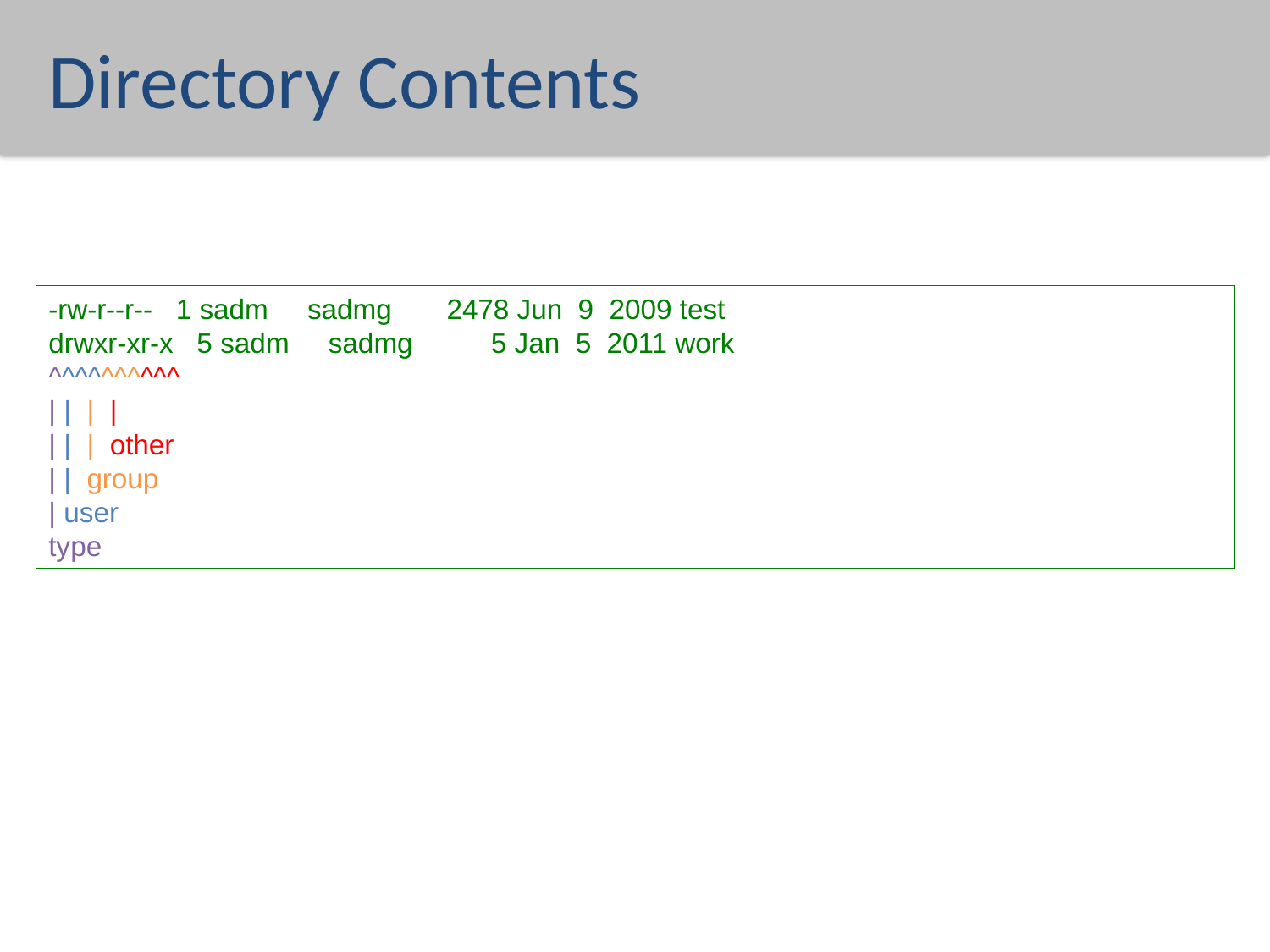

# Directory Contents
-rw-r--r--   1 sadm     sadmg       2478 Jun  9  2009 test
drwxr-xr-x   5 sadm     sadmg          5 Jan  5  2011 work
^^^^^^^^^^
| |  |  |
| |  |  other
| |  group
| user
type